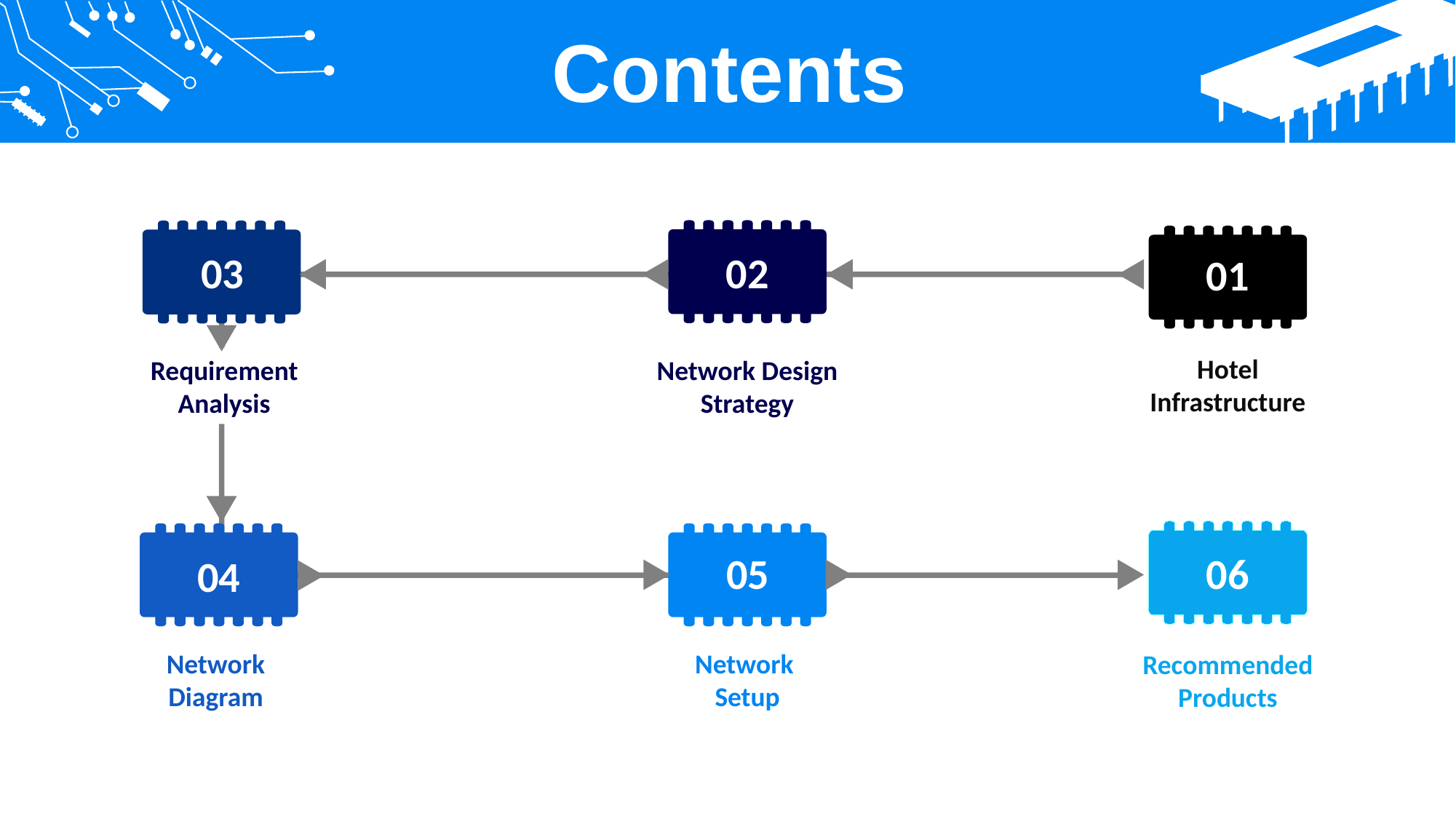

Contents

03
02
01

Hotel
Infrastructure
Network Design Strategy
Requirement Analysis

06

05
04

Network
Diagram
Network
Setup
Recommended Products